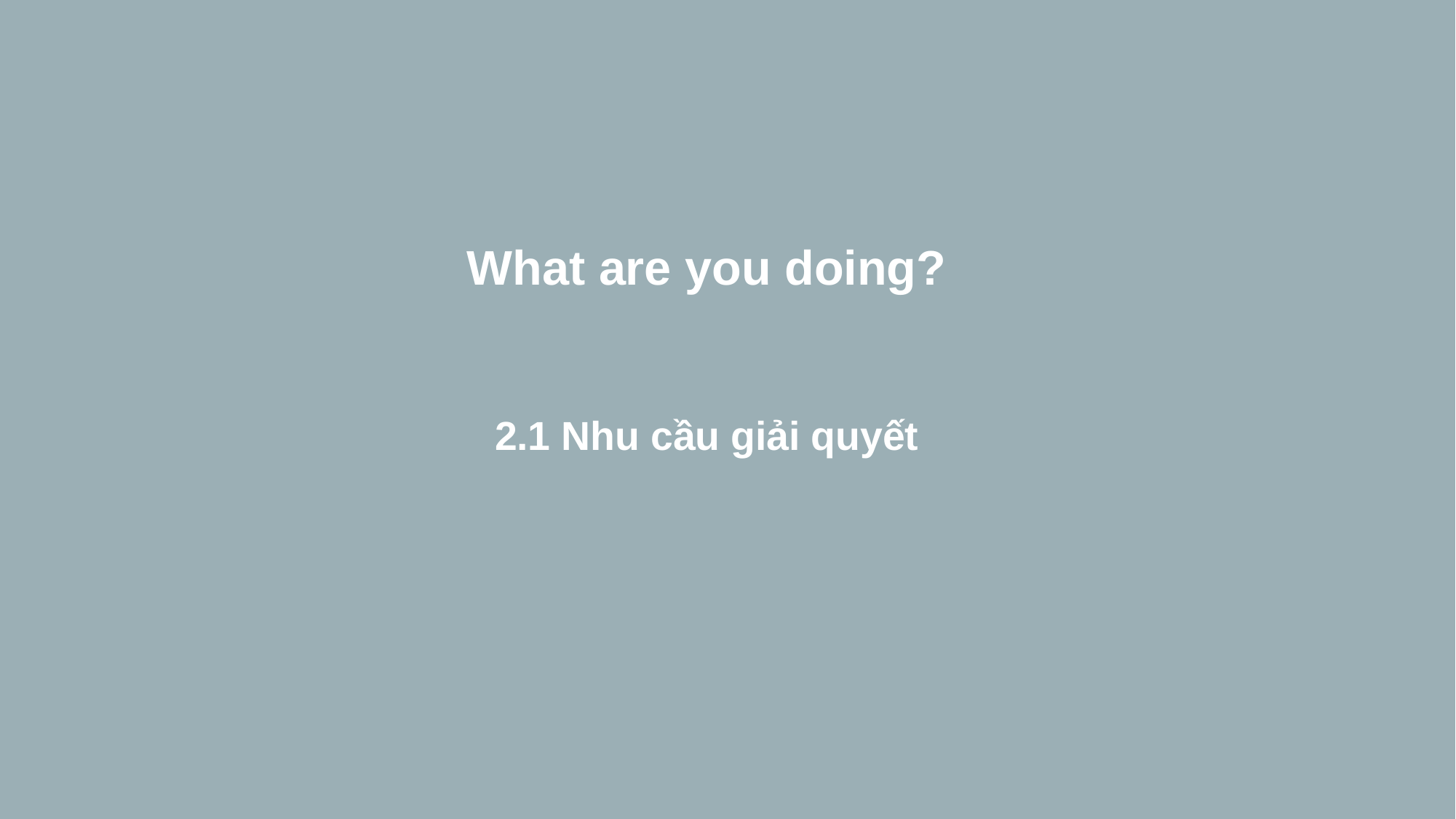

What are you doing?
2.1 Nhu cầu giải quyết